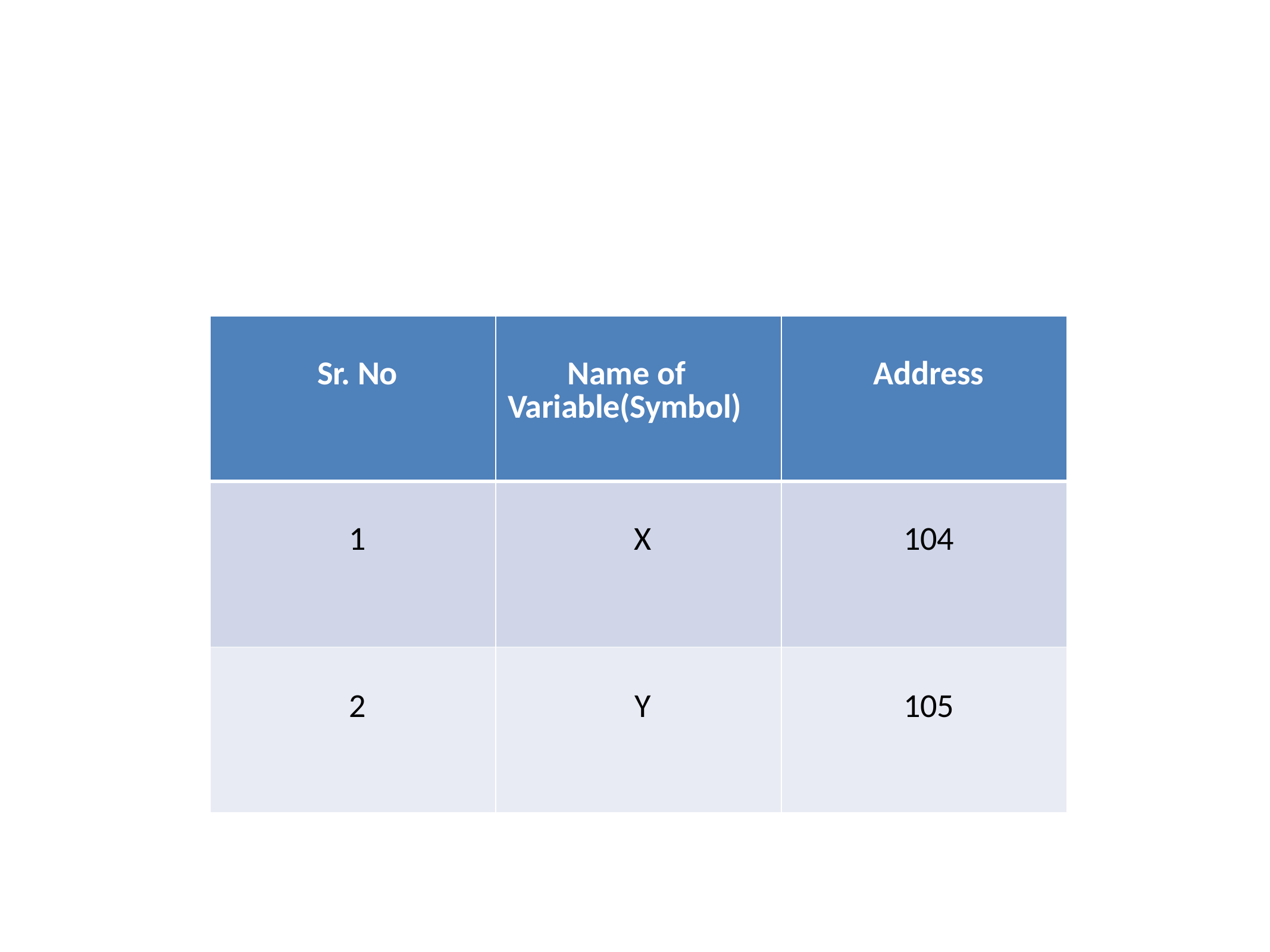

| Sr. No | Name of Variable(Symbol) | Address |
| --- | --- | --- |
| 1 | X | 104 |
| 2 | Y | 105 |